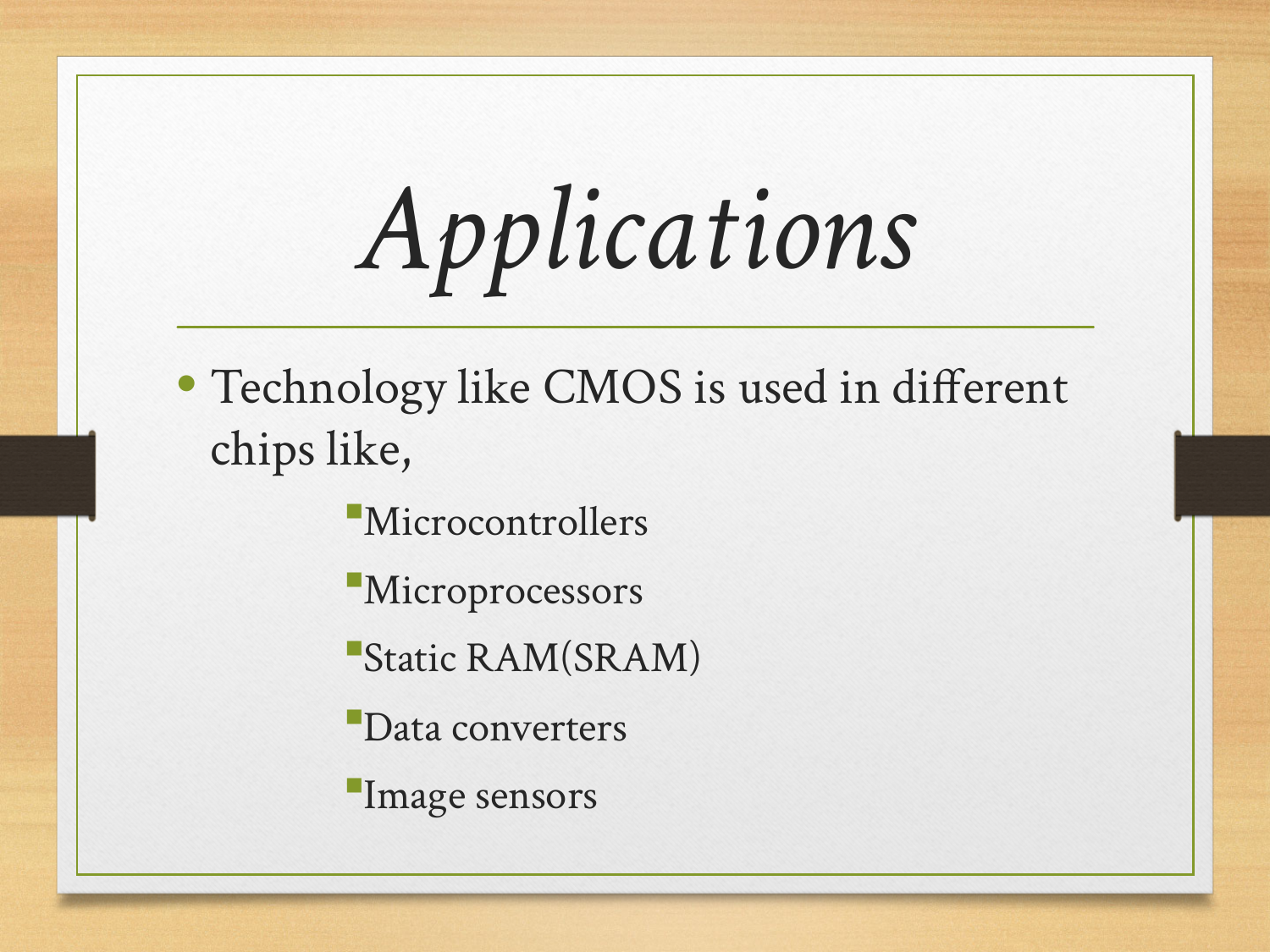

# Applications
Technology like CMOS is used in different chips like,
Microcontrollers
Microprocessors
Static RAM(SRAM)
Data converters
Image sensors